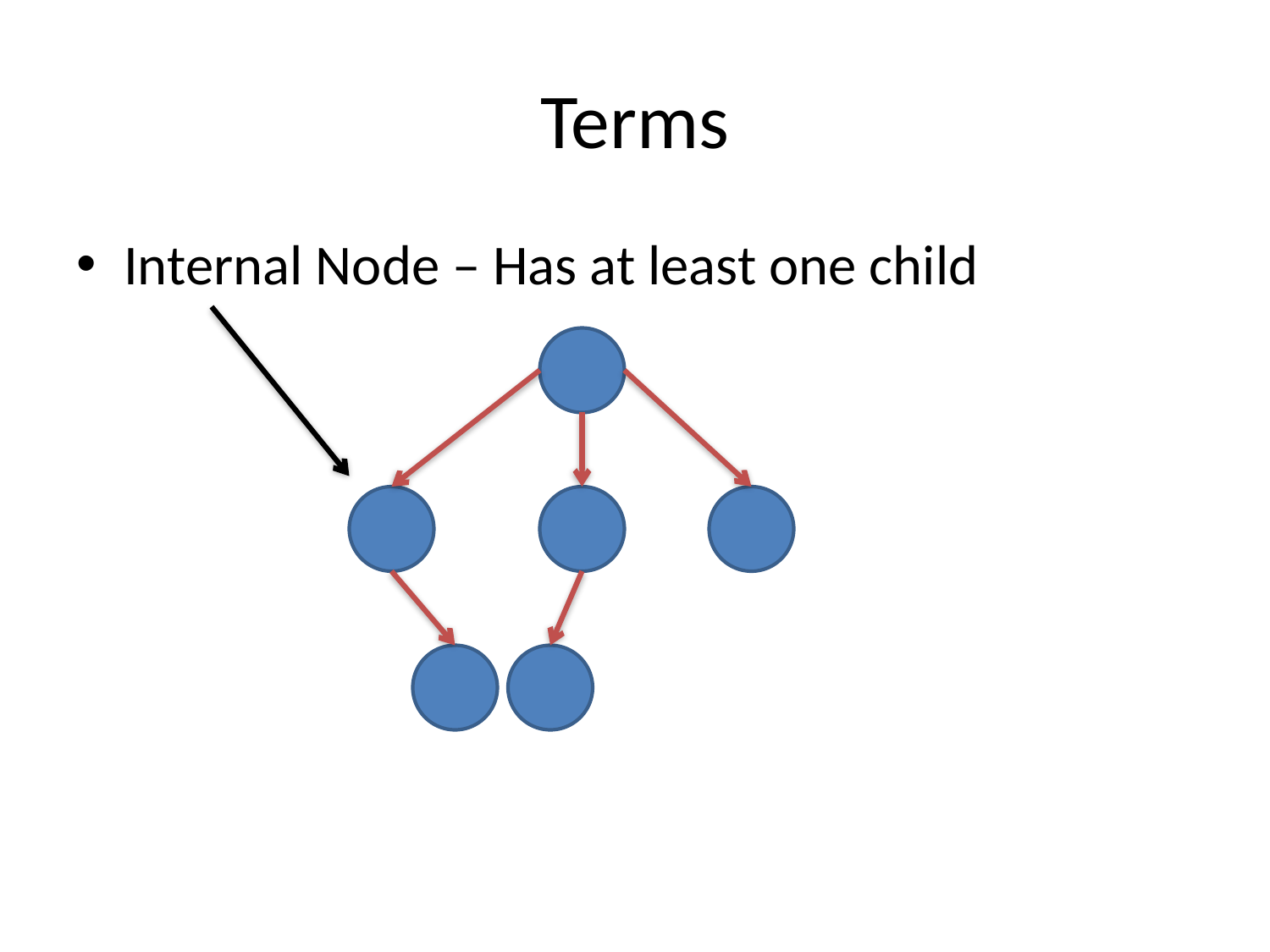

# Terms
Internal Node – Has at least one child